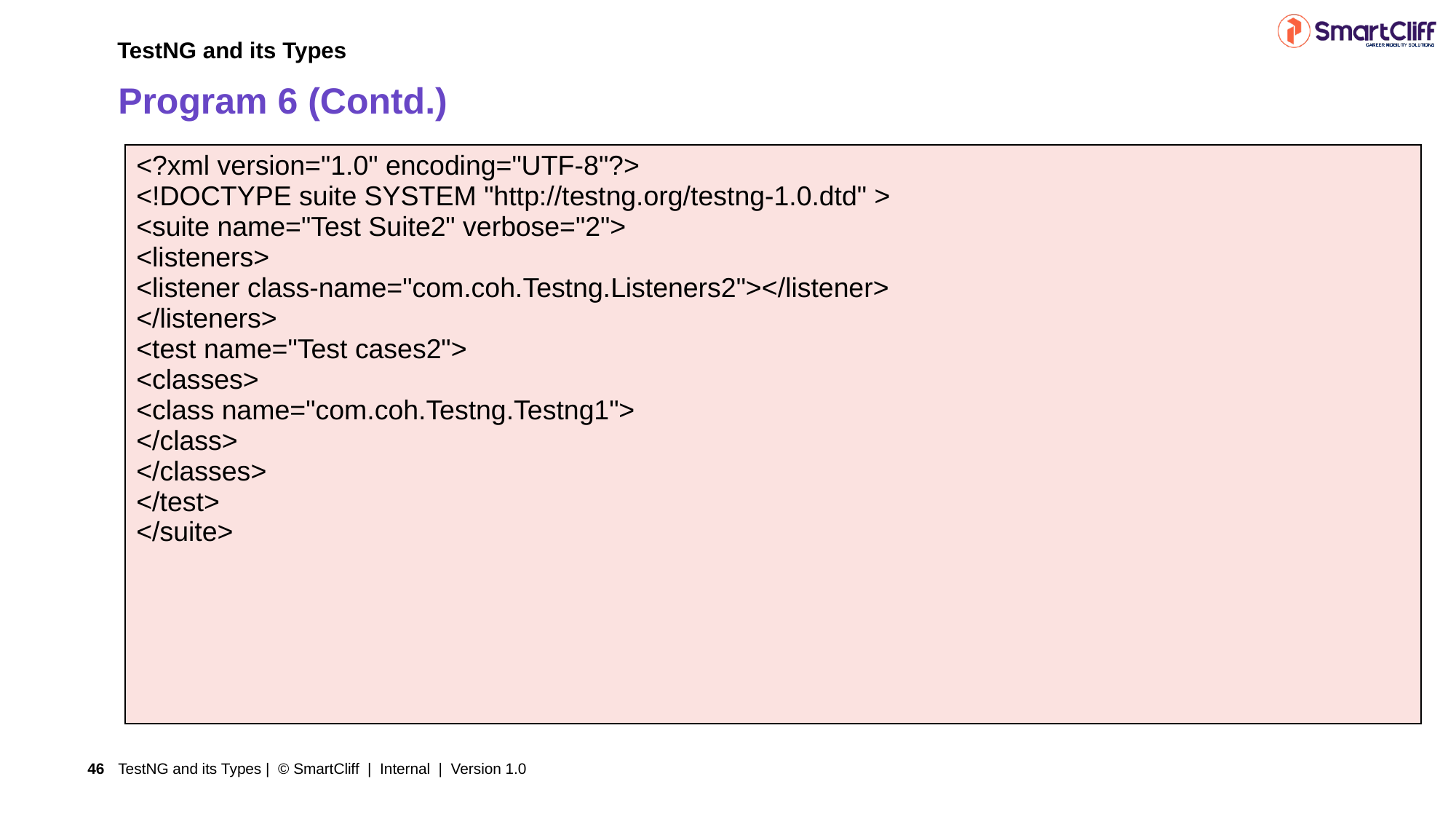

TestNG and its Types
# Program 6 (Contd.)
| <?xml version="1.0" encoding="UTF-8"?> <!DOCTYPE suite SYSTEM "http://testng.org/testng-1.0.dtd" > <suite name="Test Suite2" verbose="2"> <listeners> <listener class-name="com.coh.Testng.Listeners2"></listener> </listeners> <test name="Test cases2"> <classes> <class name="com.coh.Testng.Testng1"> </class> </classes> </test> </suite> |
| --- |
TestNG and its Types |  © SmartCliff  |  Internal  |  Version 1.0
46